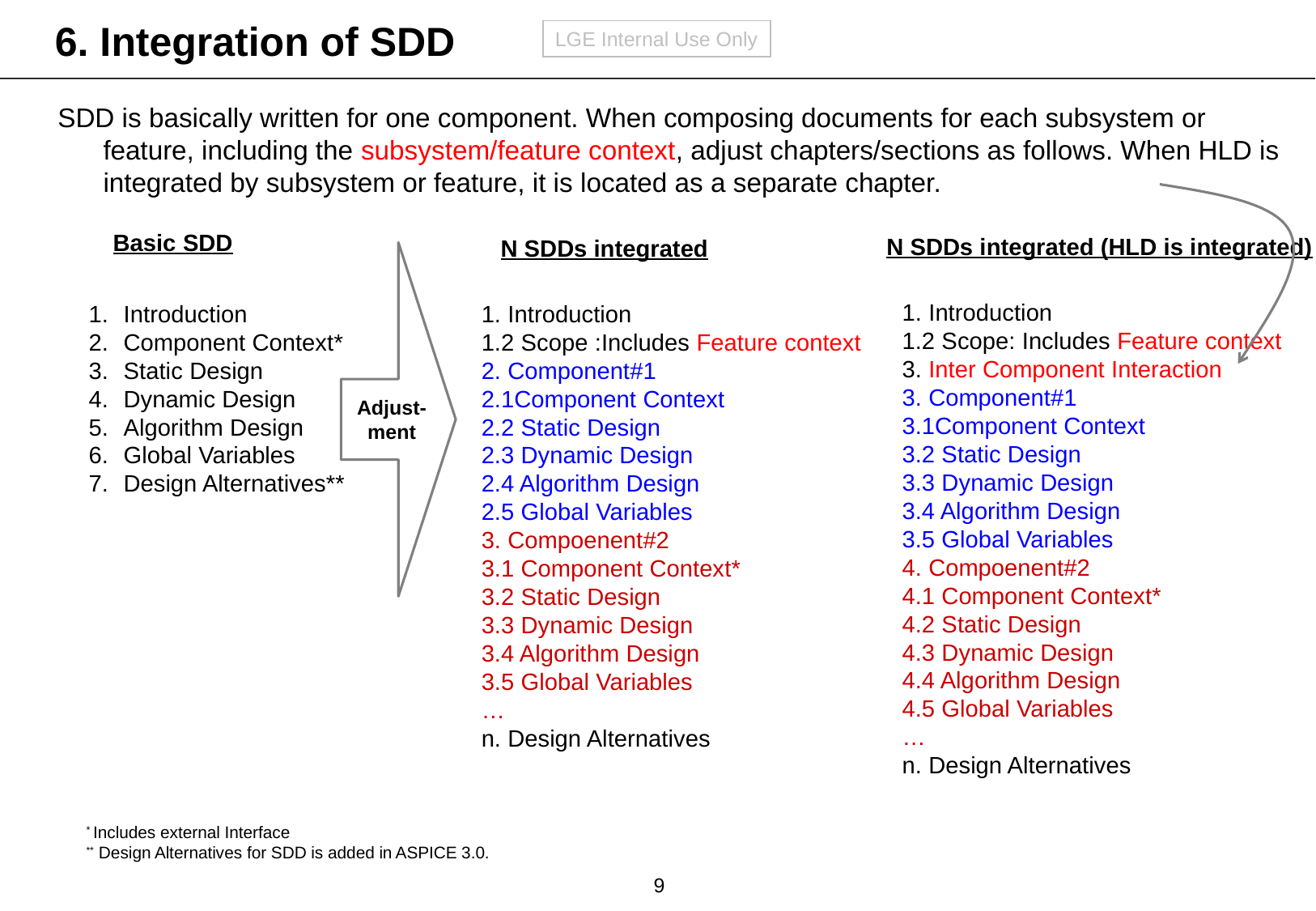

# 6. Integration of SDD
SDD is basically written for one component. When composing documents for each subsystem or feature, including the subsystem/feature context, adjust chapters/sections as follows. When HLD is integrated by subsystem or feature, it is located as a separate chapter.

Basic SDD
N SDDs integrated (HLD is integrated)
N SDDs integrated
Adjust-ment
1. Introduction
1.2 Scope: Includes Feature context
3. Inter Component Interaction
3. Component#1
3.1Component Context
3.2 Static Design
3.3 Dynamic Design
3.4 Algorithm Design
3.5 Global Variables
4. Compoenent#2
4.1 Component Context*
4.2 Static Design
4.3 Dynamic Design
4.4 Algorithm Design
4.5 Global Variables
…
n. Design Alternatives
Introduction
Component Context*
Static Design
Dynamic Design
Algorithm Design
Global Variables
Design Alternatives**
1. Introduction
1.2 Scope :Includes Feature context
2. Component#1
2.1Component Context
2.2 Static Design
2.3 Dynamic Design
2.4 Algorithm Design
2.5 Global Variables
3. Compoenent#2
3.1 Component Context*
3.2 Static Design
3.3 Dynamic Design
3.4 Algorithm Design
3.5 Global Variables
…
n. Design Alternatives
* Includes external Interface
** Design Alternatives for SDD is added in ASPICE 3.0.
9